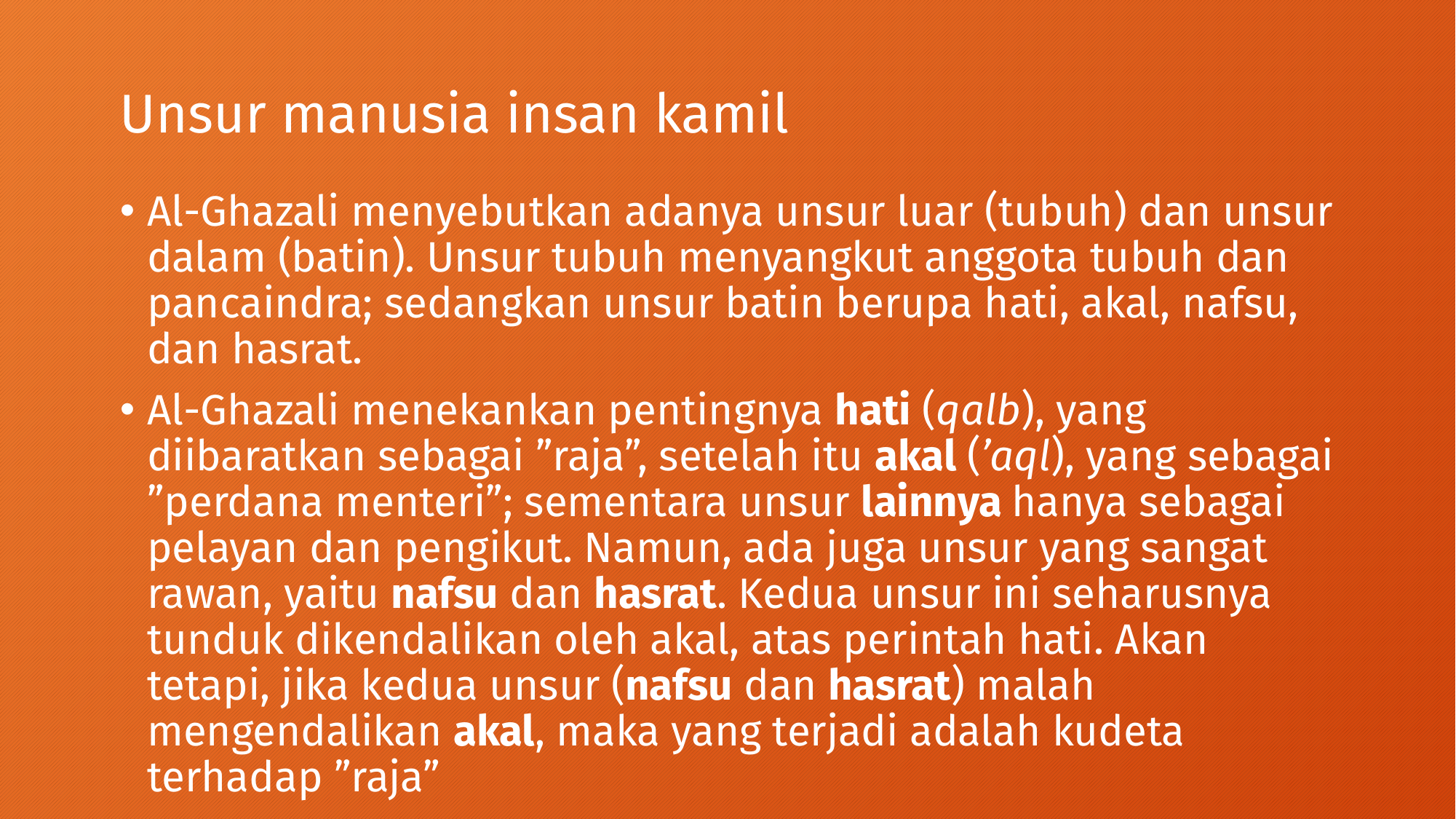

# Unsur manusia insan kamil
Al-Ghazali menyebutkan adanya unsur luar (tubuh) dan unsur dalam (batin). Unsur tubuh menyangkut anggota tubuh dan pancaindra; sedangkan unsur batin berupa hati, akal, nafsu, dan hasrat.
Al-Ghazali menekankan pentingnya hati (qalb), yang diibaratkan sebagai ”raja”, setelah itu akal (’aql), yang sebagai ”perdana menteri”; sementara unsur lainnya hanya sebagai pelayan dan pengikut. Namun, ada juga unsur yang sangat rawan, yaitu nafsu dan hasrat. Kedua unsur ini seharusnya tunduk dikendalikan oleh akal, atas perintah hati. Akan tetapi, jika kedua unsur (nafsu dan hasrat) malah mengendalikan akal, maka yang terjadi adalah kudeta terhadap ”raja”